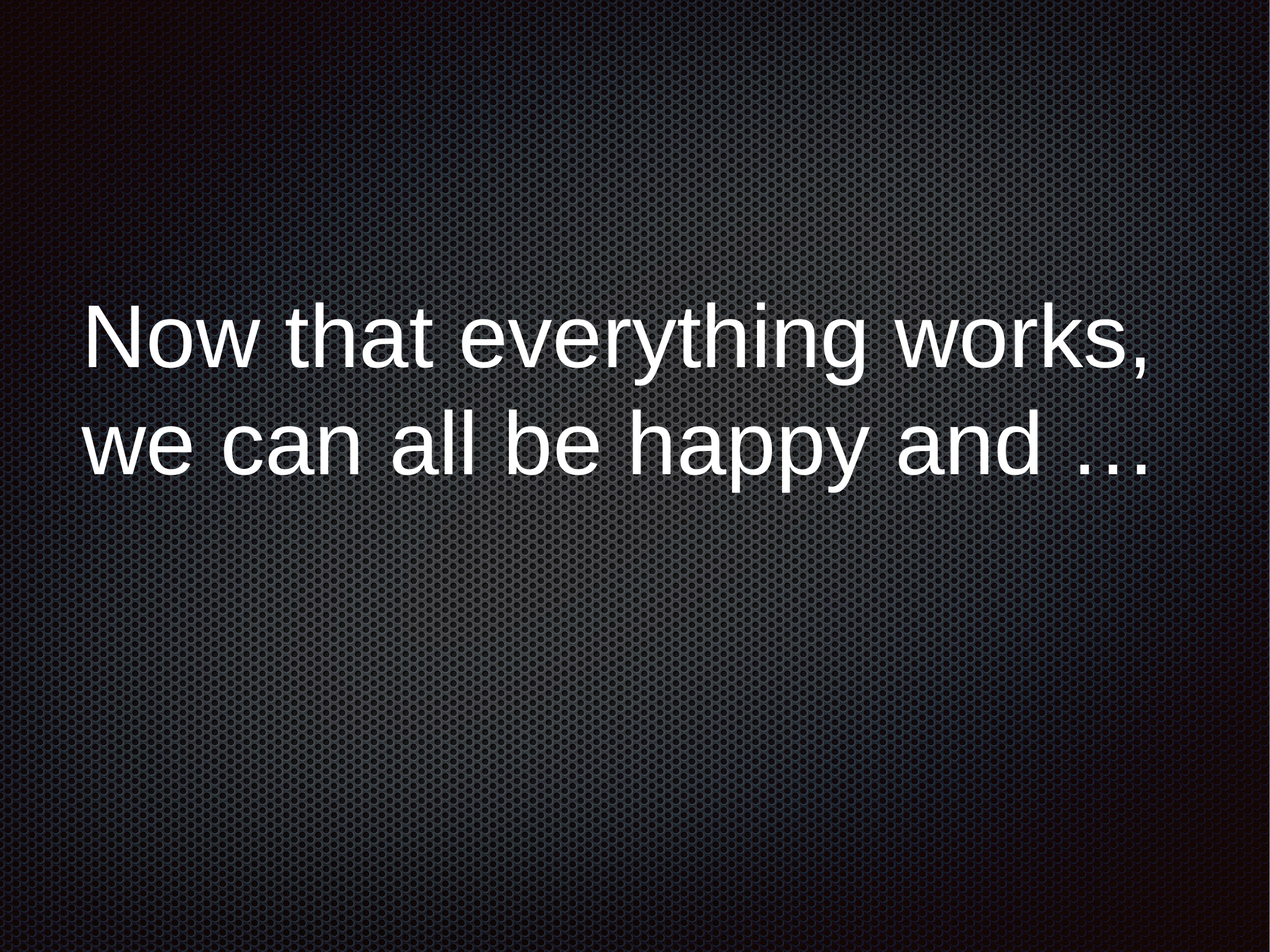

# Now that everything works, we can all be happy and …